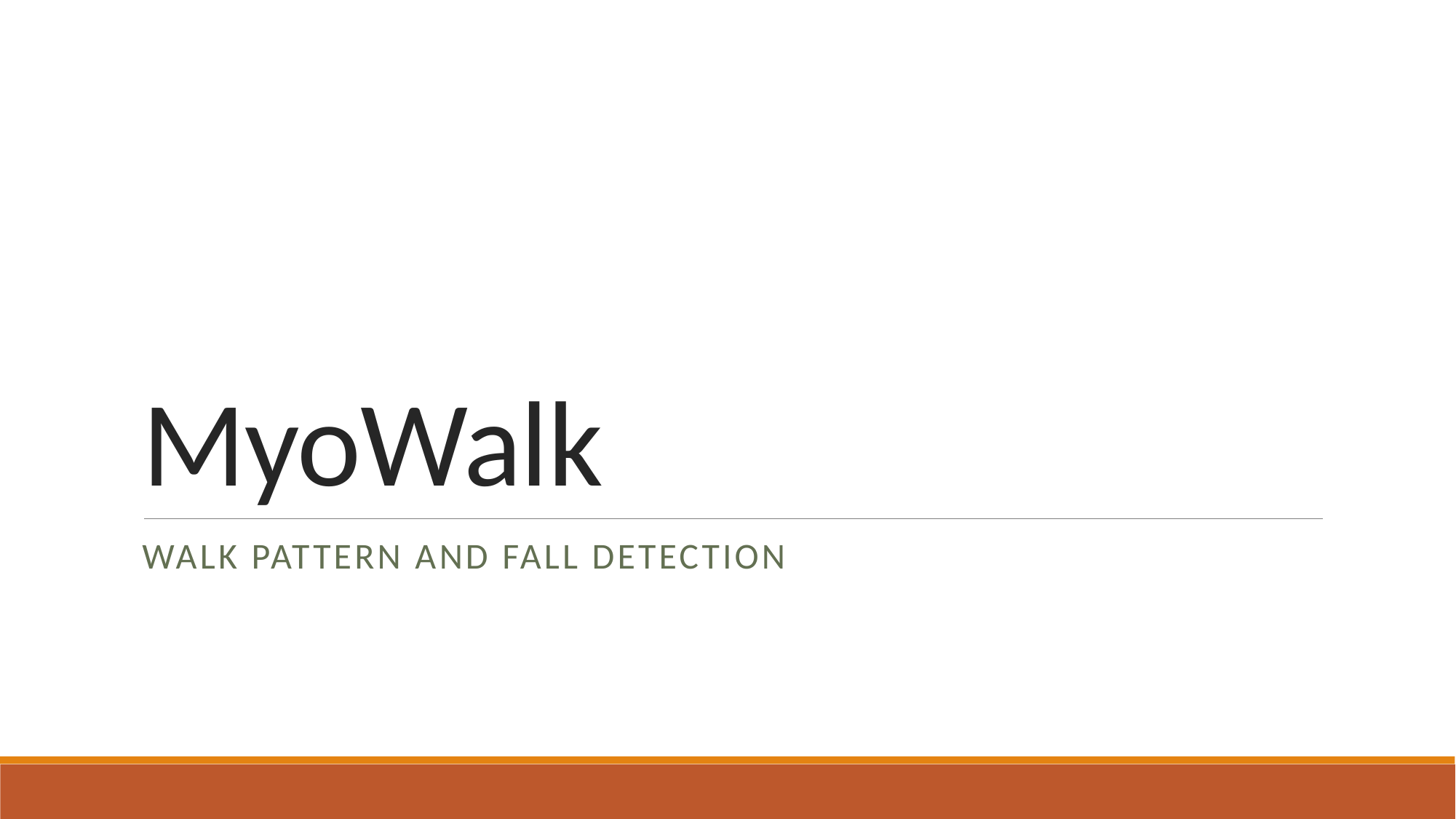

# MyoWalk
Walk Pattern and Fall Detection